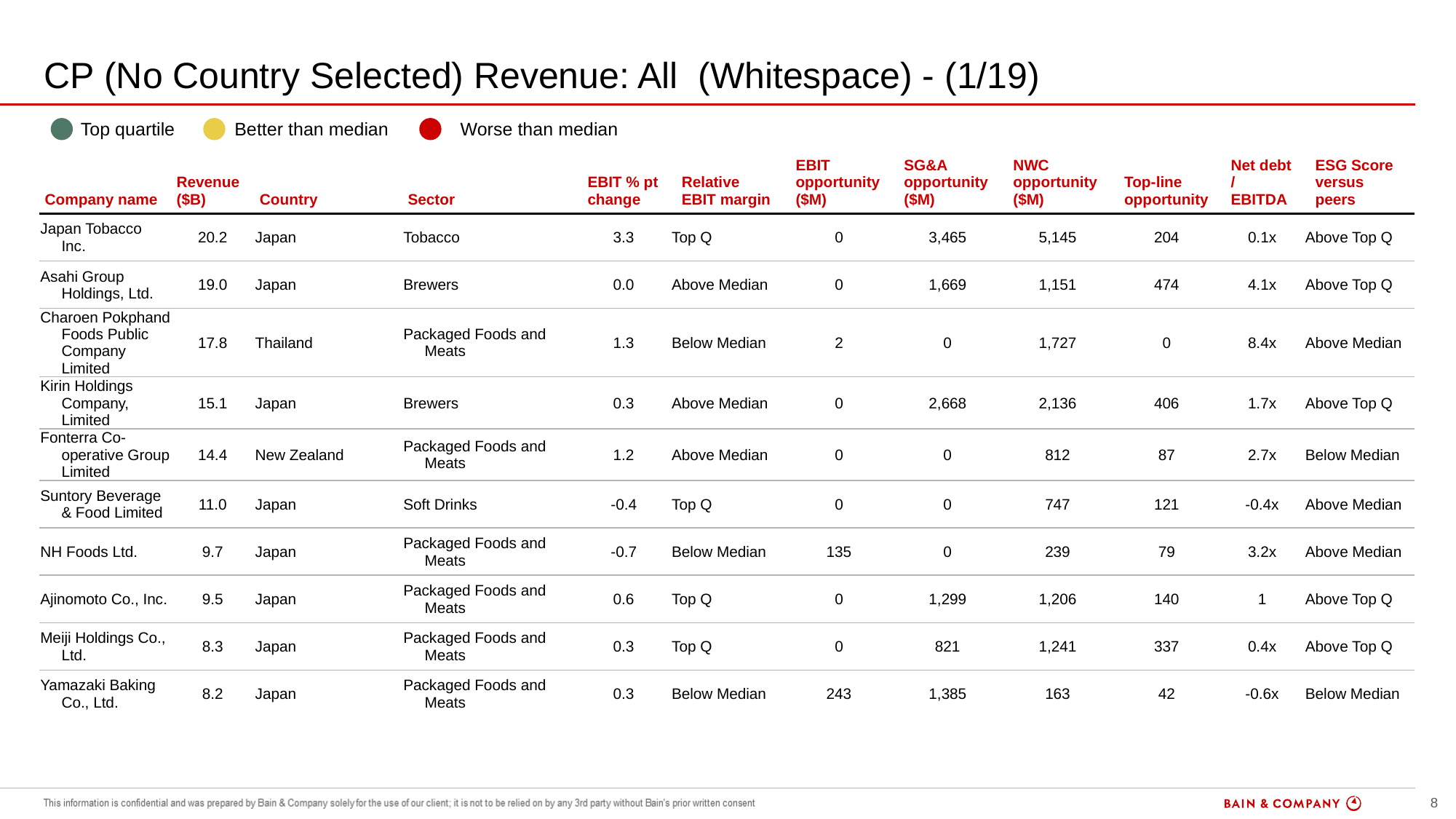

# CP (No Country Selected) Revenue: All  (Whitespace) - (1/19)
|  | Top quartile |  | Better than median |  | Worse than median |
| --- | --- | --- | --- | --- | --- |
| Company name | Revenue ($B) | Country | Sector | EBIT % pt change | Relative EBIT margin | EBIT opportunity ($M) | SG&A opportunity ($M) | NWC opportunity ($M) | Top-line opportunity | Net debt / EBITDA | ESG Score versus peers |
| --- | --- | --- | --- | --- | --- | --- | --- | --- | --- | --- | --- |
| Japan Tobacco Inc. | 20.2 | Japan | Tobacco | 3.3 | Top Q | 0 | 3,465 | 5,145 | 204 | 0.1x | Above Top Q |
| Asahi Group Holdings, Ltd. | 19.0 | Japan | Brewers | 0.0 | Above Median | 0 | 1,669 | 1,151 | 474 | 4.1x | Above Top Q |
| Charoen Pokphand Foods Public Company Limited | 17.8 | Thailand | Packaged Foods and Meats | 1.3 | Below Median | 2 | 0 | 1,727 | 0 | 8.4x | Above Median |
| Kirin Holdings Company, Limited | 15.1 | Japan | Brewers | 0.3 | Above Median | 0 | 2,668 | 2,136 | 406 | 1.7x | Above Top Q |
| Fonterra Co-operative Group Limited | 14.4 | New Zealand | Packaged Foods and Meats | 1.2 | Above Median | 0 | 0 | 812 | 87 | 2.7x | Below Median |
| Suntory Beverage & Food Limited | 11.0 | Japan | Soft Drinks | -0.4 | Top Q | 0 | 0 | 747 | 121 | -0.4x | Above Median |
| NH Foods Ltd. | 9.7 | Japan | Packaged Foods and Meats | -0.7 | Below Median | 135 | 0 | 239 | 79 | 3.2x | Above Median |
| Ajinomoto Co., Inc. | 9.5 | Japan | Packaged Foods and Meats | 0.6 | Top Q | 0 | 1,299 | 1,206 | 140 | 1 | Above Top Q |
| Meiji Holdings Co., Ltd. | 8.3 | Japan | Packaged Foods and Meats | 0.3 | Top Q | 0 | 821 | 1,241 | 337 | 0.4x | Above Top Q |
| Yamazaki Baking Co., Ltd. | 8.2 | Japan | Packaged Foods and Meats | 0.3 | Below Median | 243 | 1,385 | 163 | 42 | -0.6x | Below Median |